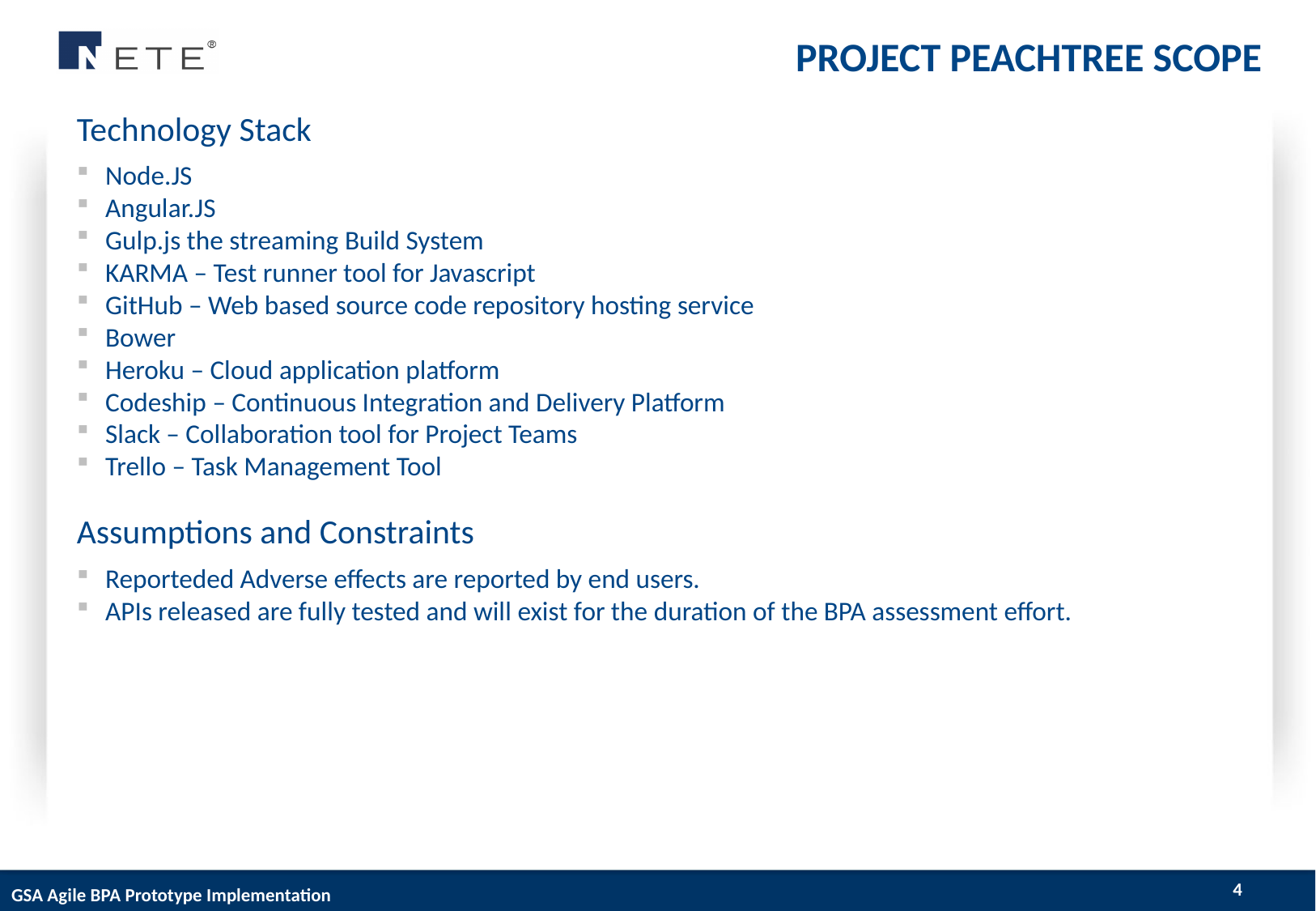

Project PeachTree Scope
Technology Stack
Node.JS
Angular.JS
Gulp.js the streaming Build System
KARMA – Test runner tool for Javascript
GitHub – Web based source code repository hosting service
Bower
Heroku – Cloud application platform
Codeship – Continuous Integration and Delivery Platform
Slack – Collaboration tool for Project Teams
Trello – Task Management Tool

Assumptions and Constraints
Reporteded Adverse effects are reported by end users.
APIs released are fully tested and will exist for the duration of the BPA assessment effort.

4